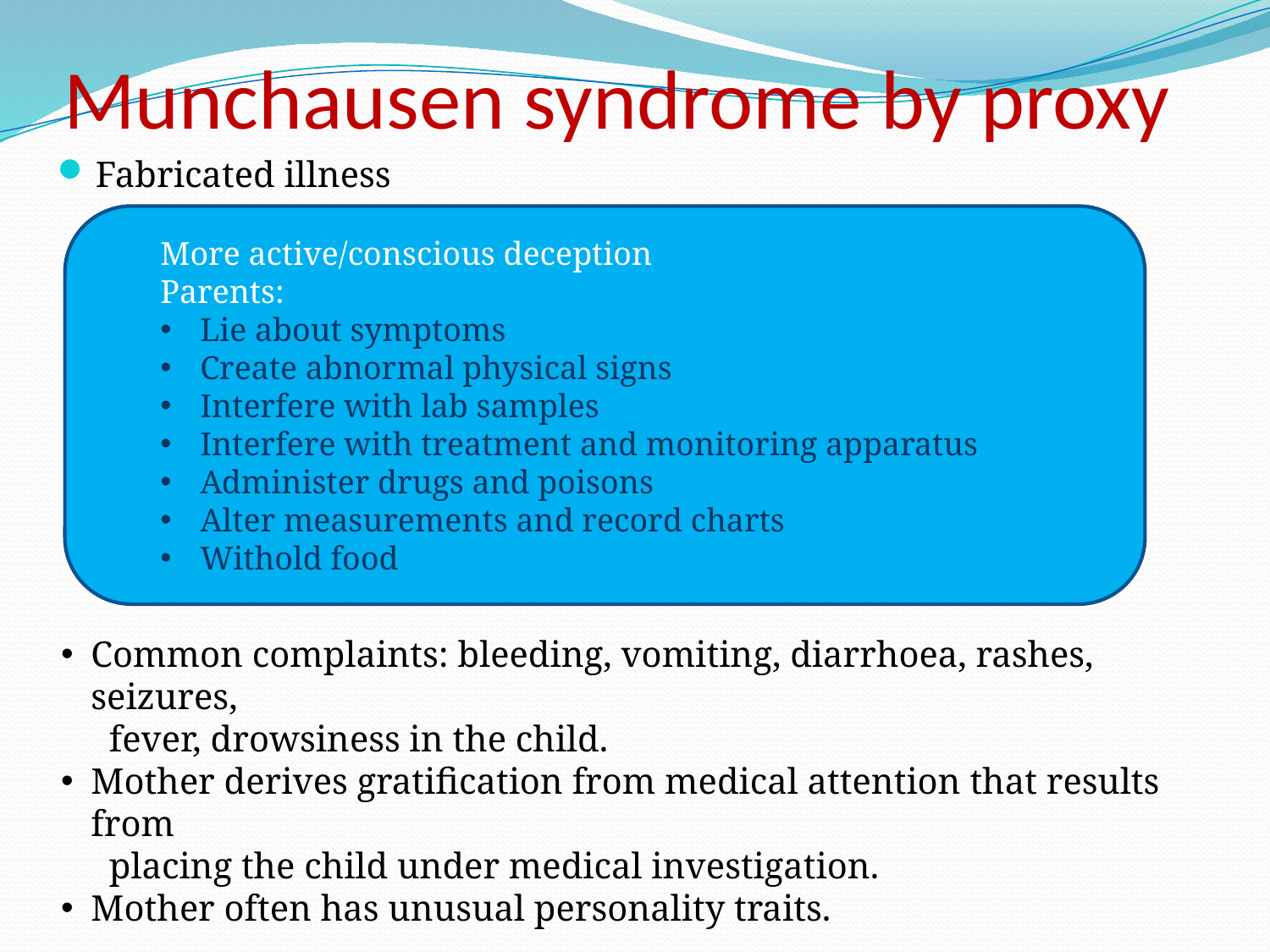

# Munchausen syndrome by proxy
Fabricated illness

More active/conscious deception
Parents:
Lie about symptoms
Create abnormal physical signs
Interfere with lab samples
Interfere with treatment and monitoring apparatus
Administer drugs and poisons
Alter measurements and record charts
Withold food

Common complaints: bleeding, vomiting, diarrhoea, rashes, seizures,
  fever, drowsiness in the child.
Mother derives gratification from medical attention that results from
  placing the child under medical investigation.
Mother often has unusual personality traits.